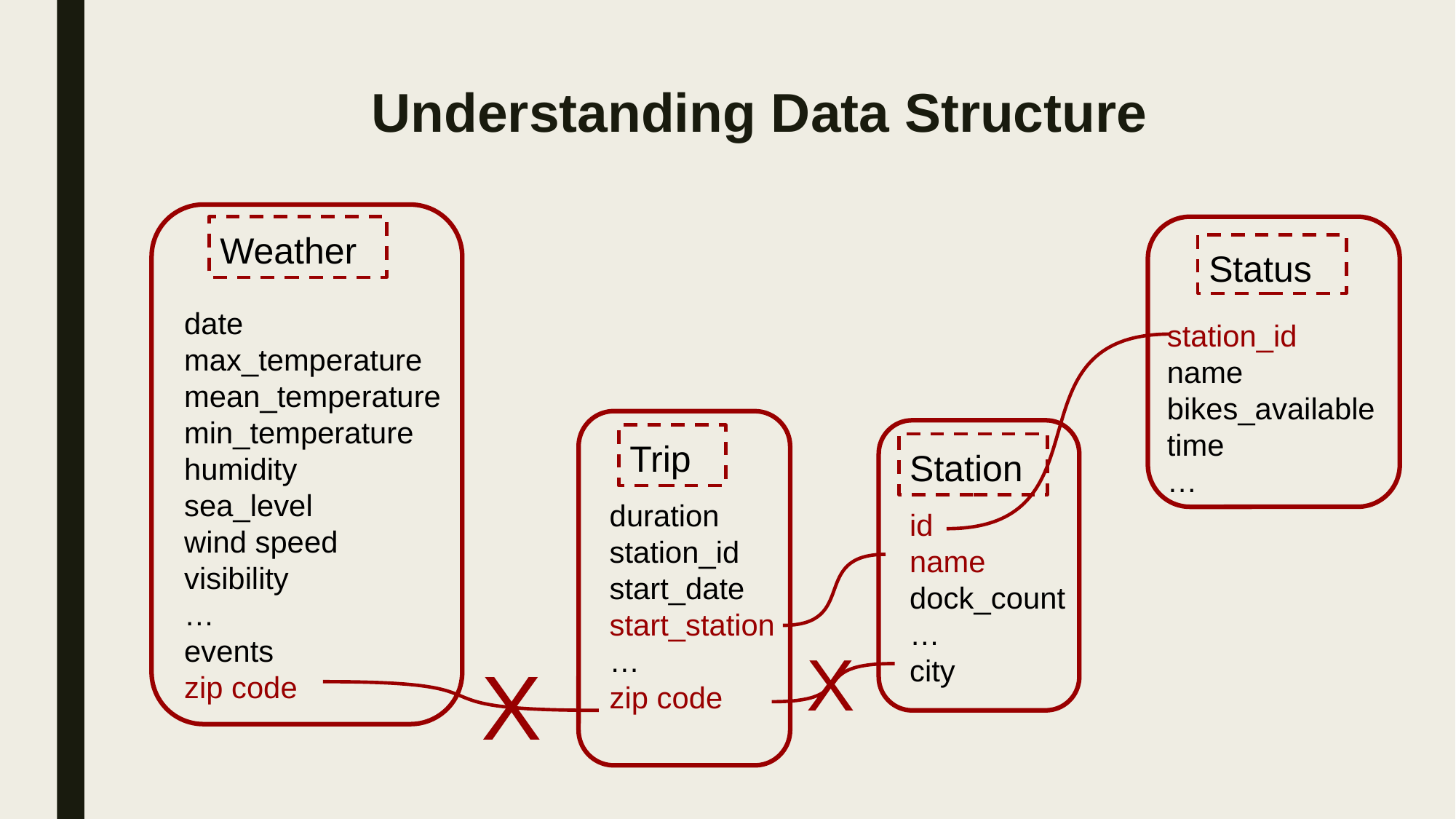

# Understanding Data Structure

Weather

Status
date
max_temperature
mean_temperature
min_temperature
humidity
sea_level
wind speed
visibility
…
events
zip code
station_id
name
bikes_available
time
…

Trip
Station
duration
station_id
start_date
start_station
…
zip code
id
name
dock_count
…
city
X
X